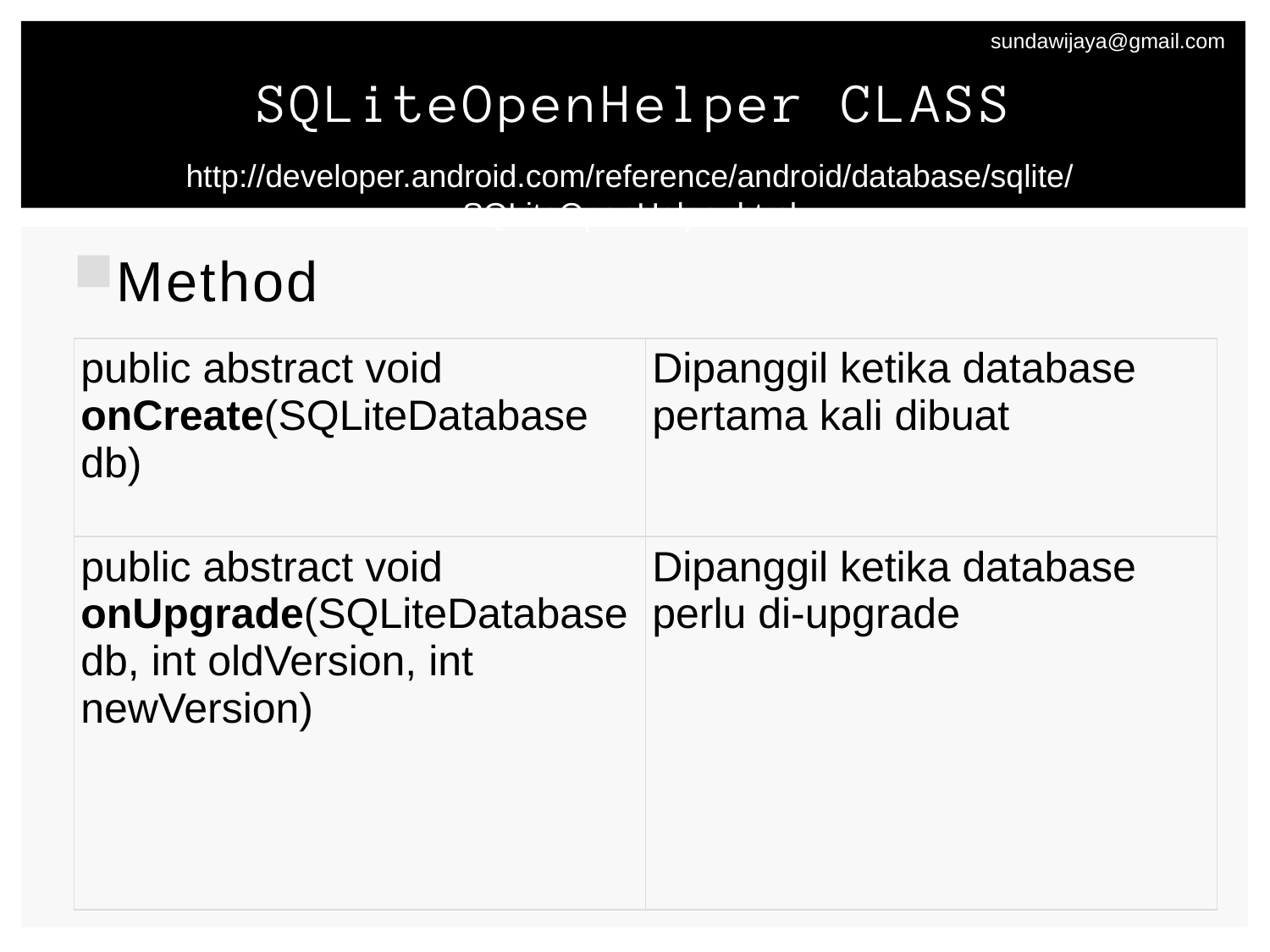

# SQLiteOpenHelper CLASS
http://developer.android.com/reference/android/database/sqlite/SQLiteOpenHelper.html
Method

| public abstract void onCreate(SQLiteDatabase db) | Dipanggil ketika database pertama kali dibuat |
| --- | --- |
| public abstract void onUpgrade(SQLiteDatabase db, int oldVersion, int newVersion) | Dipanggil ketika database perlu di-upgrade |